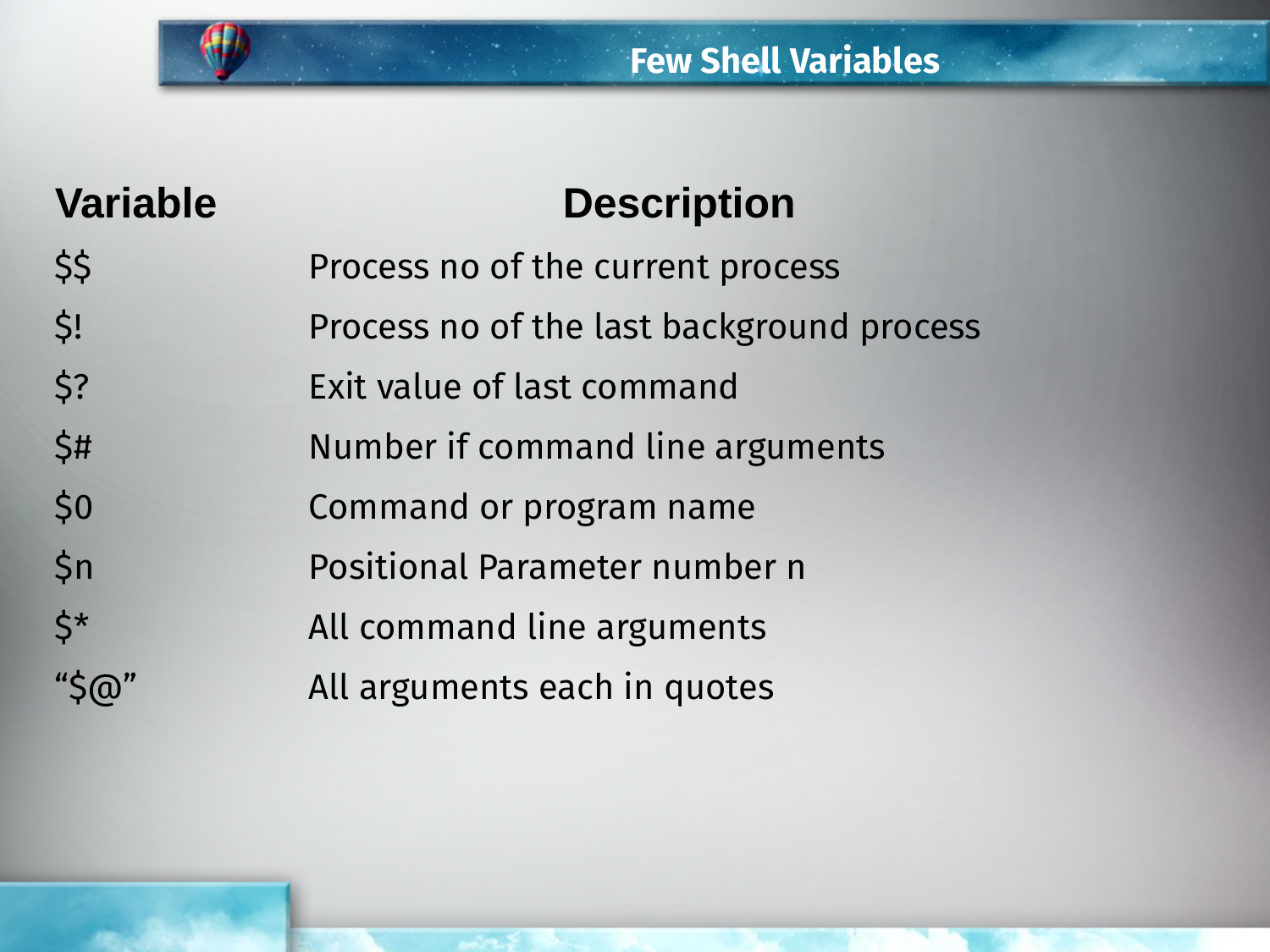

Few Shell Variables
Variable			Description
$$		Process no of the current process
$!		Process no of the last background process
$? 		Exit value of last command
$#		Number if command line arguments
$0		Command or program name
$n		Positional Parameter number n
$*	 	All command line arguments
“$@”	 	All arguments each in quotes